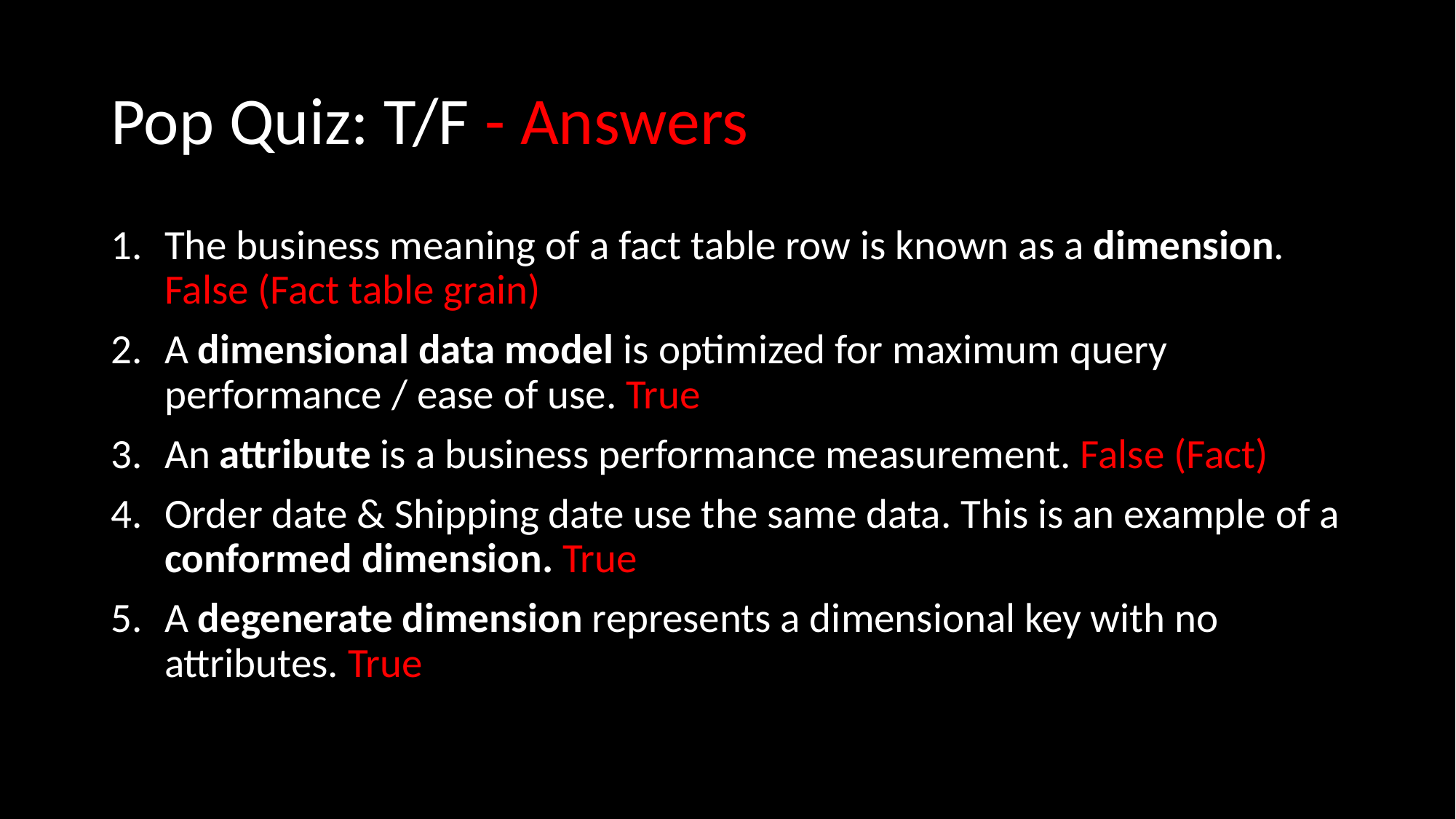

# Pop Quiz: T/F - Answers
The business meaning of a fact table row is known as a dimension. False (Fact table grain)
A dimensional data model is optimized for maximum query performance / ease of use. True
An attribute is a business performance measurement. False (Fact)
Order date & Shipping date use the same data. This is an example of a conformed dimension. True
A degenerate dimension represents a dimensional key with no attributes. True